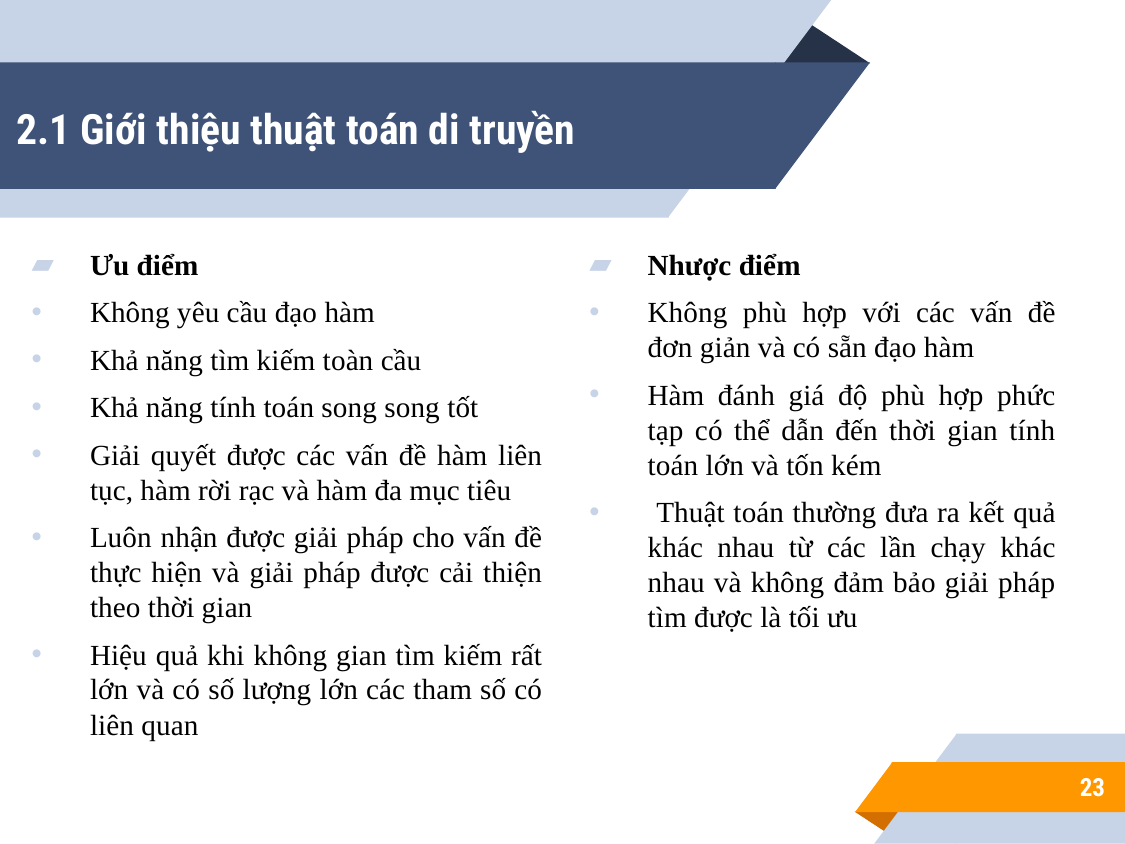

# 2.1 Giới thiệu thuật toán di truyền
Ưu điểm
Không yêu cầu đạo hàm
Khả năng tìm kiếm toàn cầu
Khả năng tính toán song song tốt
Giải quyết được các vấn đề hàm liên tục, hàm rời rạc và hàm đa mục tiêu
Luôn nhận được giải pháp cho vấn đề thực hiện và giải pháp được cải thiện theo thời gian
Hiệu quả khi không gian tìm kiếm rất lớn và có số lượng lớn các tham số có liên quan

Nhược điểm
Không phù hợp với các vấn đề đơn giản và có sẵn đạo hàm
Hàm đánh giá độ phù hợp phức tạp có thể dẫn đến thời gian tính toán lớn và tốn kém
 Thuật toán thường đưa ra kết quả khác nhau từ các lần chạy khác nhau và không đảm bảo giải pháp tìm được là tối ưu
23